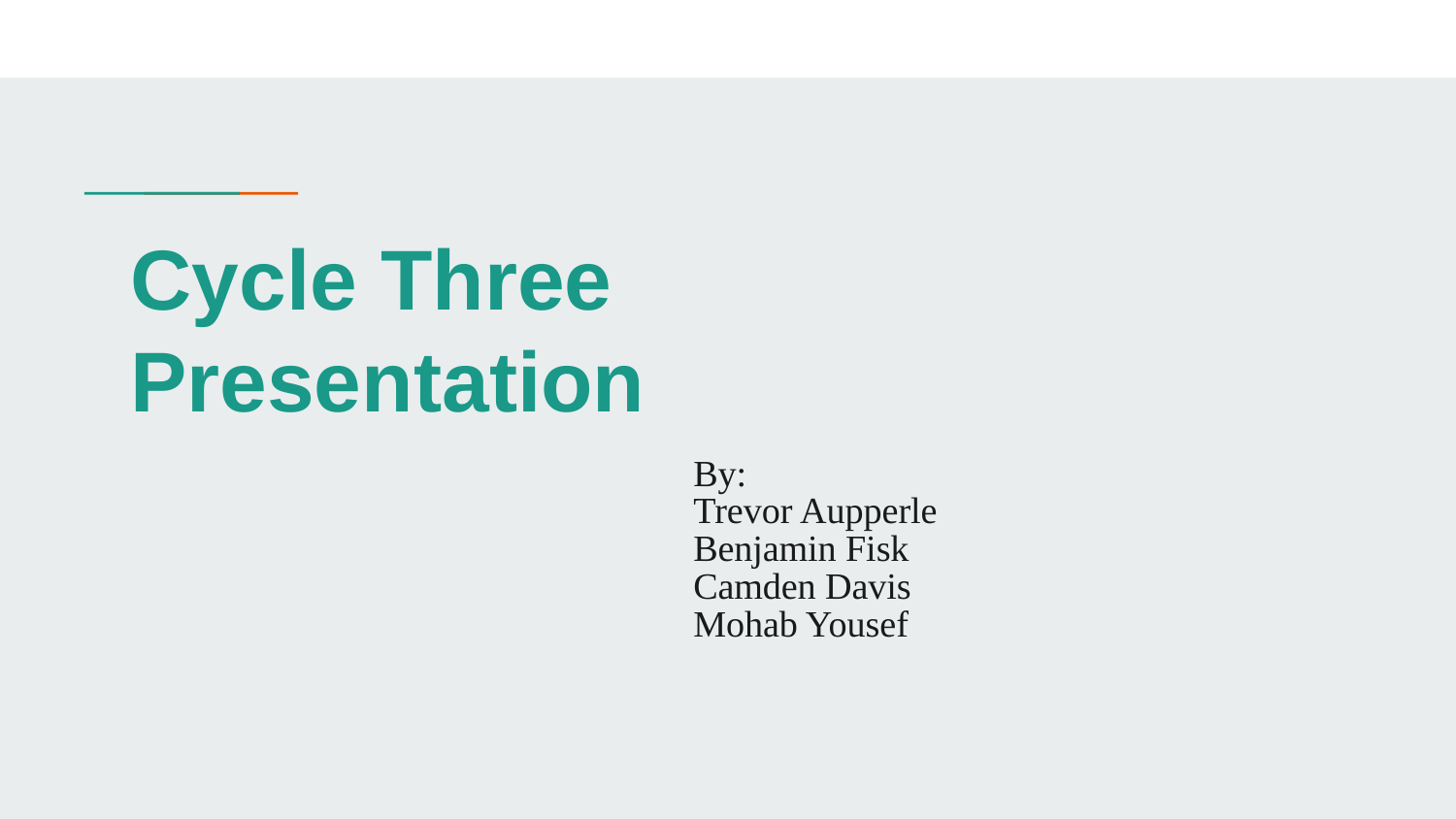

# Cycle Three
Presentation
By:
Trevor Aupperle
Benjamin Fisk
Camden Davis
Mohab Yousef